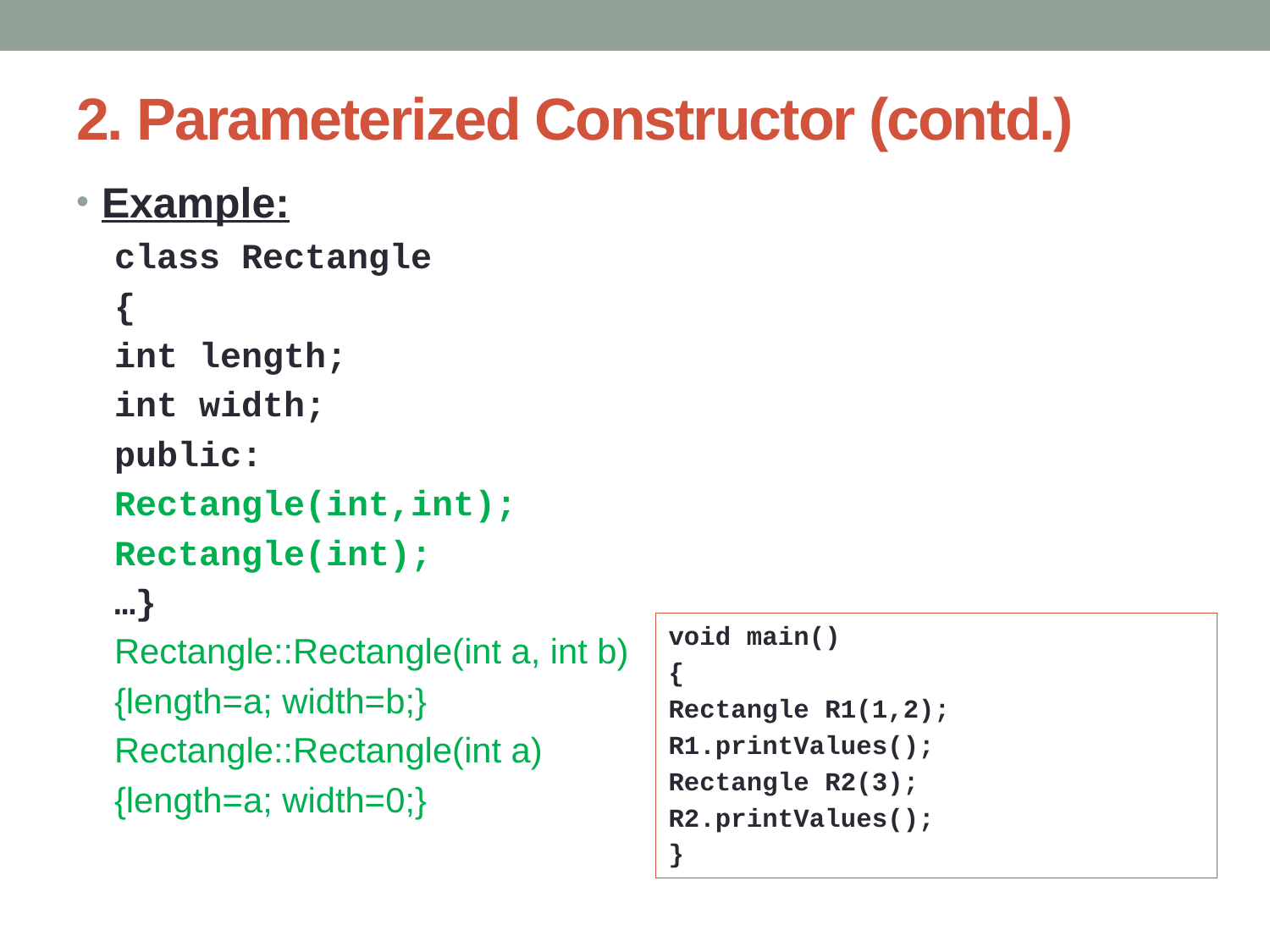

# 2. Parameterized Constructor (contd.)
Example:
class Rectangle
{
int length;
int width;
public:
Rectangle(int,int);
Rectangle(int);
…}
Rectangle::Rectangle(int a, int b)
{length=a; width=b;}
Rectangle::Rectangle(int a)
{length=a; width=0;}

void main()
{
Rectangle R1(1,2);
R1.printValues();
Rectangle R2(3);
R2.printValues();
}